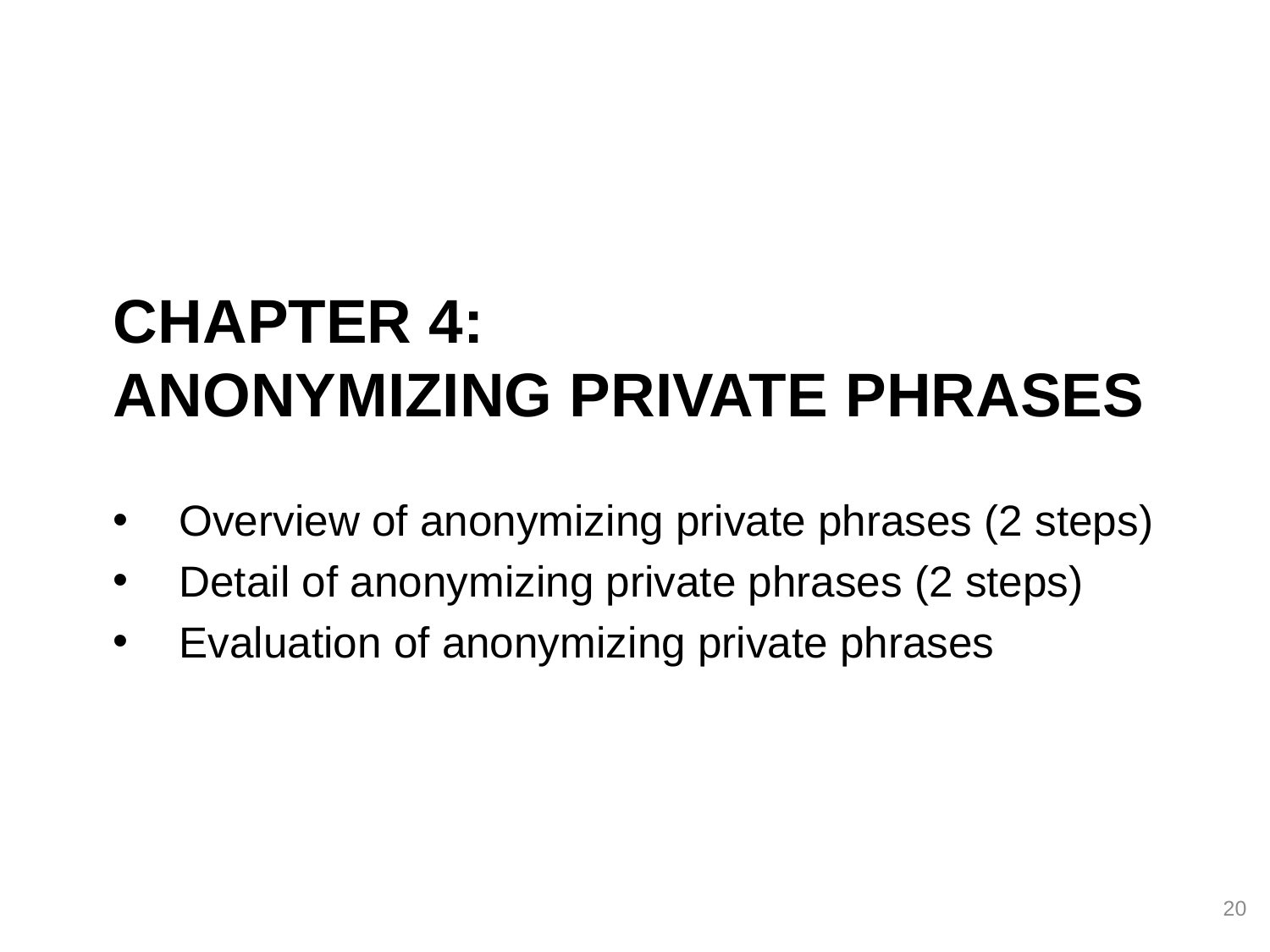

# Chapter 4: anonymizing private phrases
Overview of anonymizing private phrases (2 steps)
Detail of anonymizing private phrases (2 steps)
Evaluation of anonymizing private phrases
20